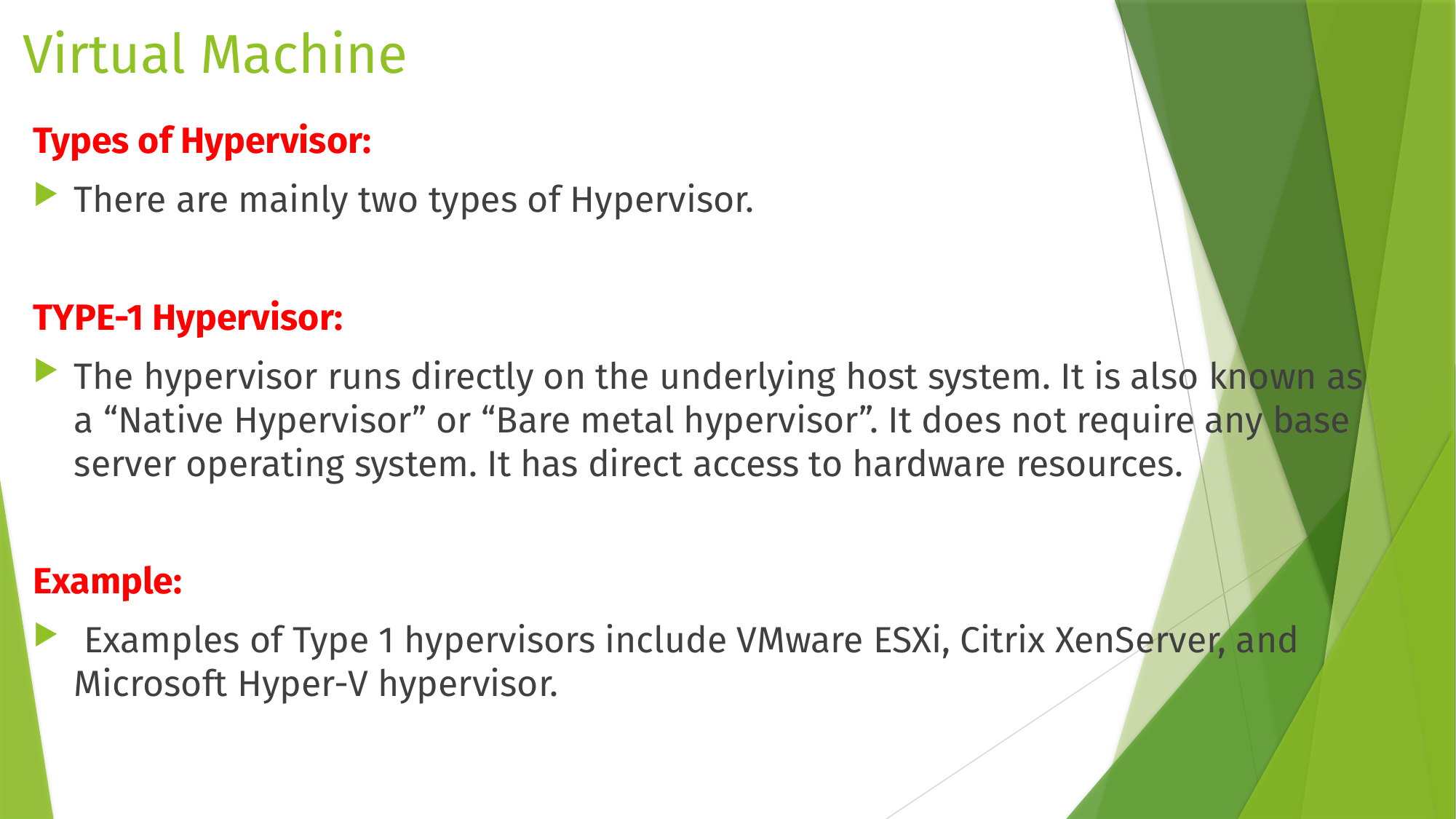

# Virtual Machine
Types of Hypervisor:
There are mainly two types of Hypervisor.

TYPE-1 Hypervisor:
The hypervisor runs directly on the underlying host system. It is also known as a “Native Hypervisor” or “Bare metal hypervisor”. It does not require any base server operating system. It has direct access to hardware resources.

Example:
 Examples of Type 1 hypervisors include VMware ESXi, Citrix XenServer, and Microsoft Hyper-V hypervisor.